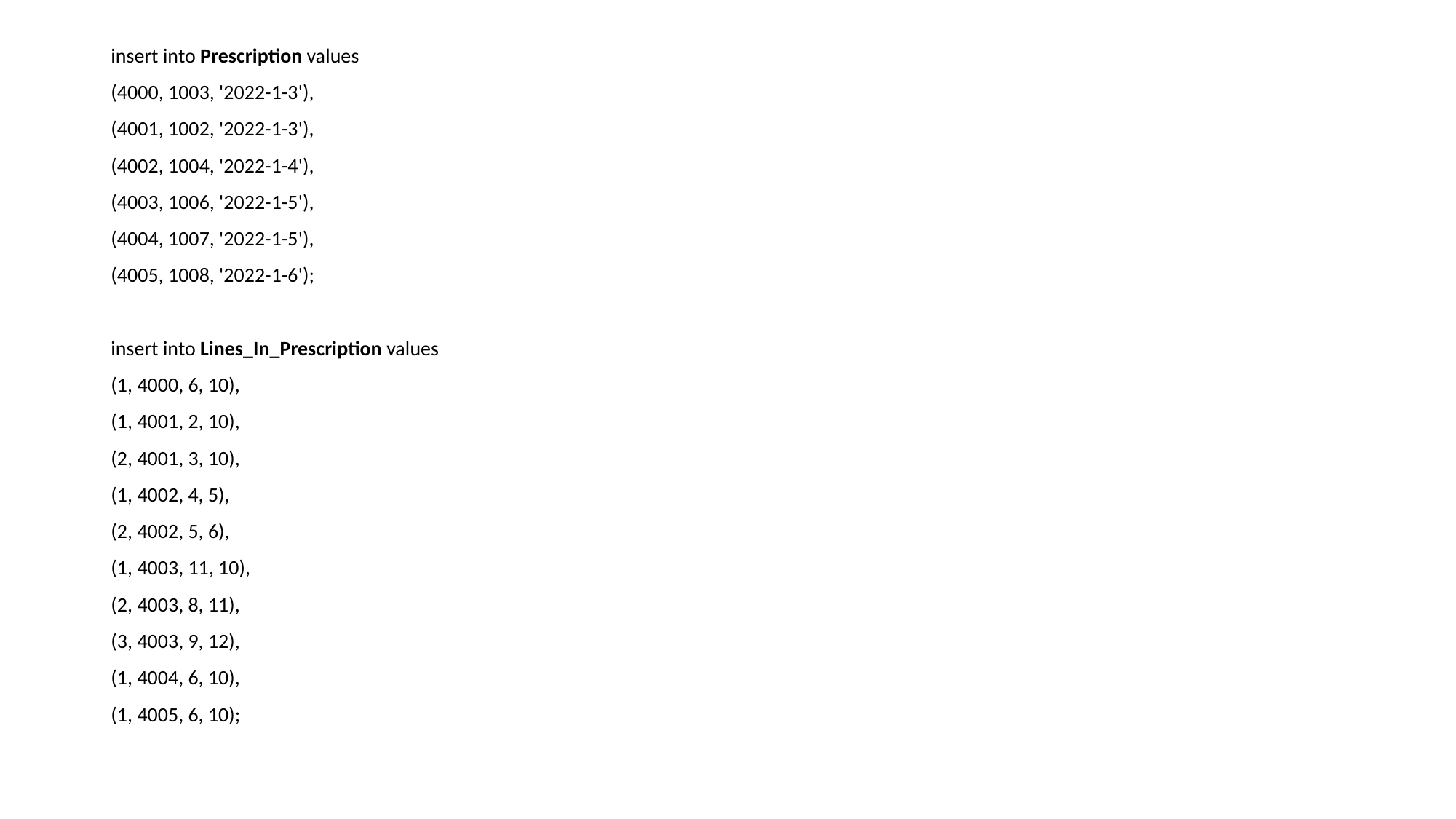

insert into Prescription values
(4000, 1003, '2022-1-3'),
(4001, 1002, '2022-1-3'),
(4002, 1004, '2022-1-4'),
(4003, 1006, '2022-1-5'),
(4004, 1007, '2022-1-5'),
(4005, 1008, '2022-1-6');

insert into Lines_In_Prescription values
(1, 4000, 6, 10),
(1, 4001, 2, 10),
(2, 4001, 3, 10),
(1, 4002, 4, 5),
(2, 4002, 5, 6),
(1, 4003, 11, 10),
(2, 4003, 8, 11),
(3, 4003, 9, 12),
(1, 4004, 6, 10),
(1, 4005, 6, 10);